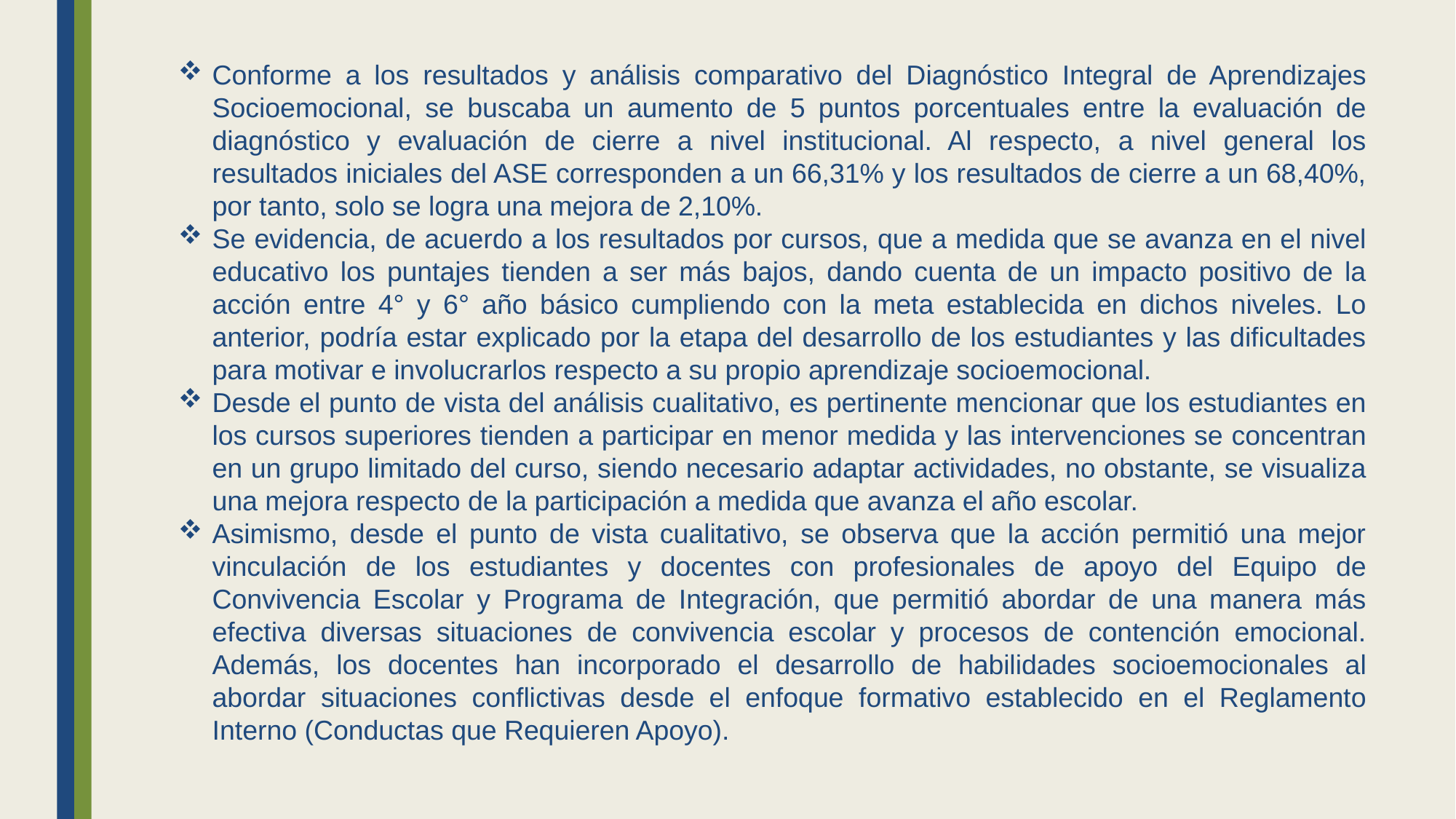

Conforme a los resultados y análisis comparativo del Diagnóstico Integral de Aprendizajes Socioemocional, se buscaba un aumento de 5 puntos porcentuales entre la evaluación de diagnóstico y evaluación de cierre a nivel institucional. Al respecto, a nivel general los resultados iniciales del ASE corresponden a un 66,31% y los resultados de cierre a un 68,40%, por tanto, solo se logra una mejora de 2,10%.
Se evidencia, de acuerdo a los resultados por cursos, que a medida que se avanza en el nivel educativo los puntajes tienden a ser más bajos, dando cuenta de un impacto positivo de la acción entre 4° y 6° año básico cumpliendo con la meta establecida en dichos niveles. Lo anterior, podría estar explicado por la etapa del desarrollo de los estudiantes y las dificultades para motivar e involucrarlos respecto a su propio aprendizaje socioemocional.
Desde el punto de vista del análisis cualitativo, es pertinente mencionar que los estudiantes en los cursos superiores tienden a participar en menor medida y las intervenciones se concentran en un grupo limitado del curso, siendo necesario adaptar actividades, no obstante, se visualiza una mejora respecto de la participación a medida que avanza el año escolar.
Asimismo, desde el punto de vista cualitativo, se observa que la acción permitió una mejor vinculación de los estudiantes y docentes con profesionales de apoyo del Equipo de Convivencia Escolar y Programa de Integración, que permitió abordar de una manera más efectiva diversas situaciones de convivencia escolar y procesos de contención emocional. Además, los docentes han incorporado el desarrollo de habilidades socioemocionales al abordar situaciones conflictivas desde el enfoque formativo establecido en el Reglamento Interno (Conductas que Requieren Apoyo).